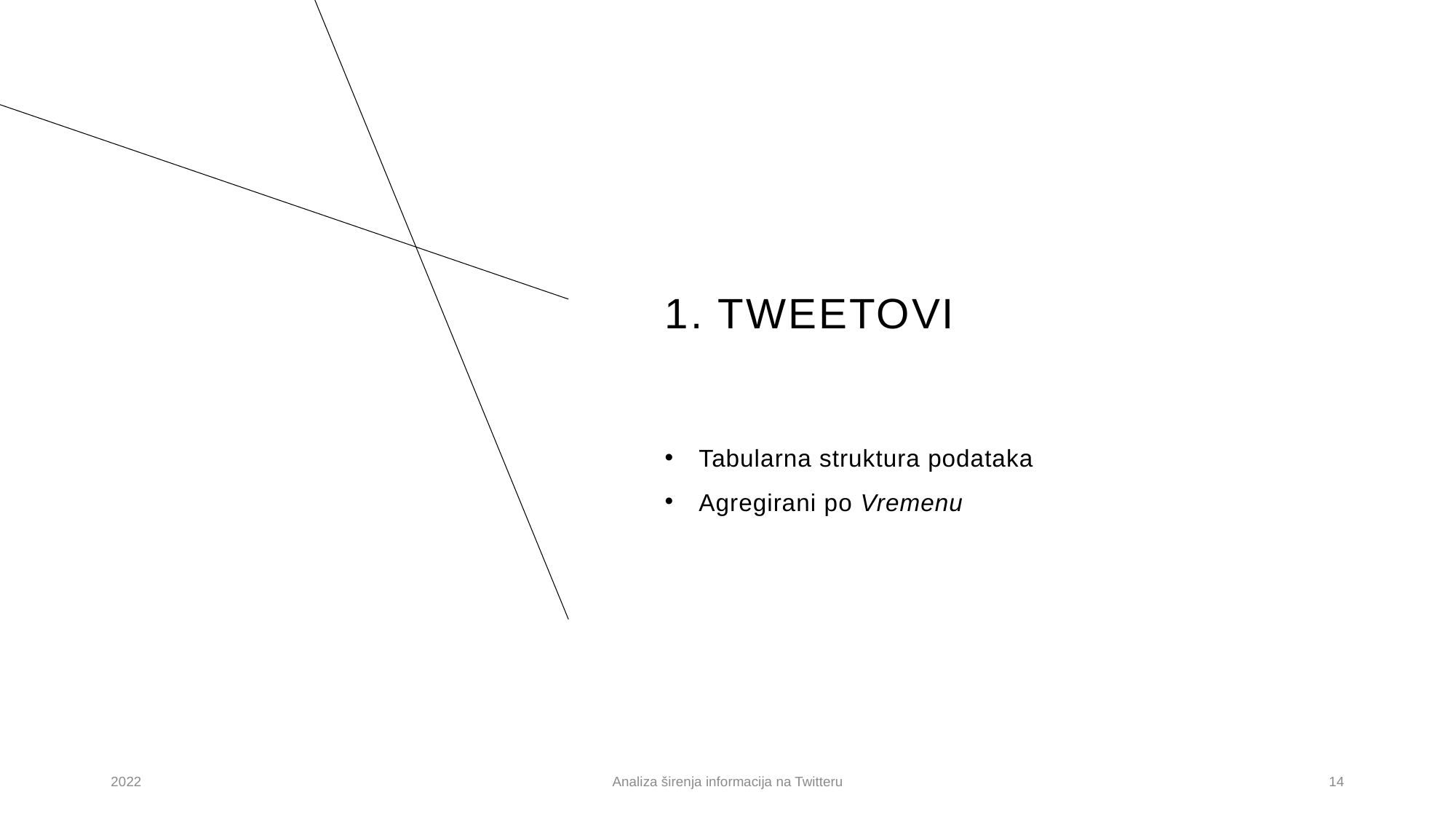

# 1. Tweetovi
Tabularna struktura podataka
Agregirani po Vremenu
2022
Analiza širenja informacija na Twitteru
14